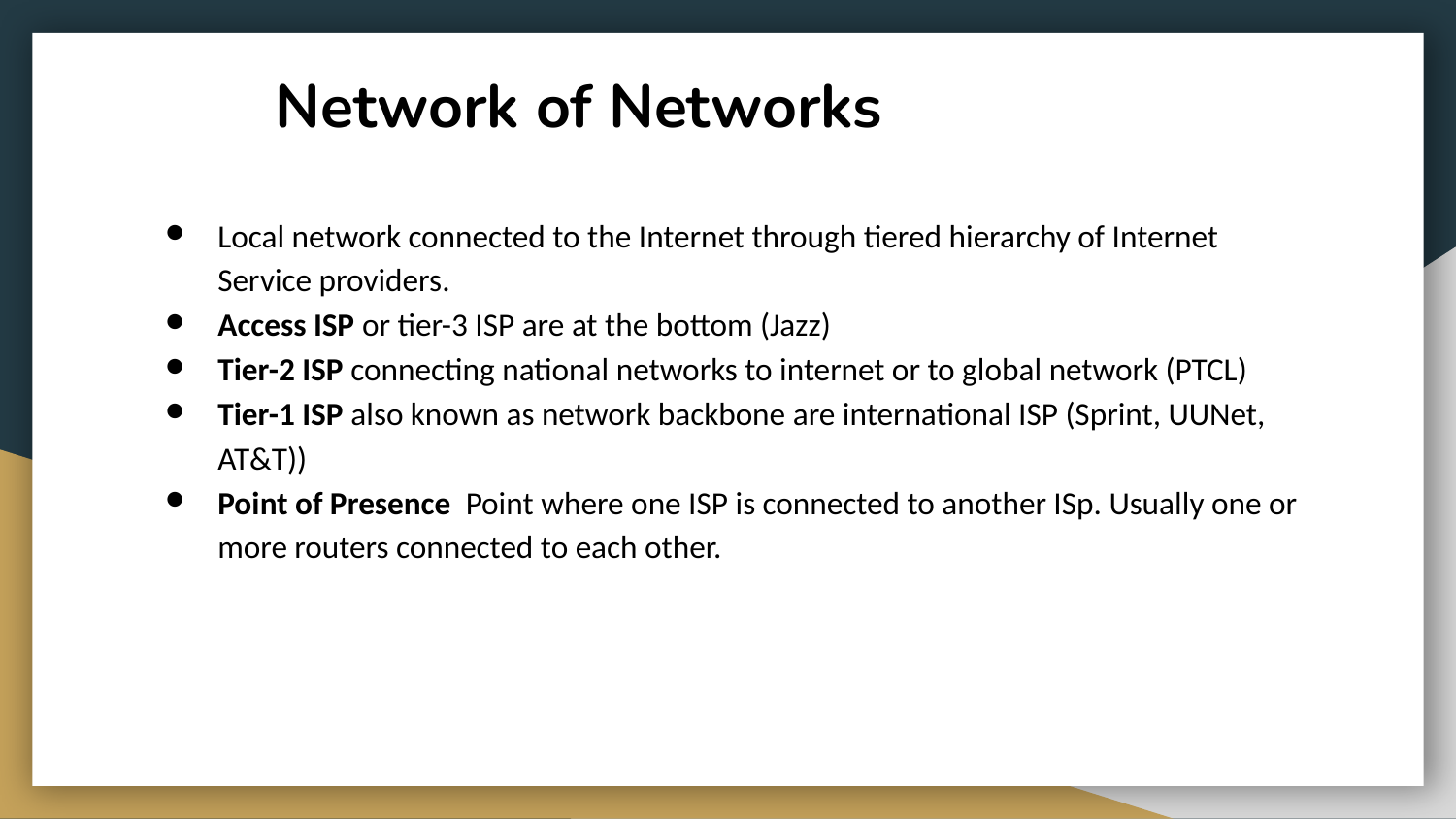

# Network of Networks
Local network connected to the Internet through tiered hierarchy of Internet Service providers.
Access ISP or tier-3 ISP are at the bottom (Jazz)
Tier-2 ISP connecting national networks to internet or to global network (PTCL)
Tier-1 ISP also known as network backbone are international ISP (Sprint, UUNet, AT&T))
Point of Presence  Point where one ISP is connected to another ISp. Usually one or more routers connected to each other.